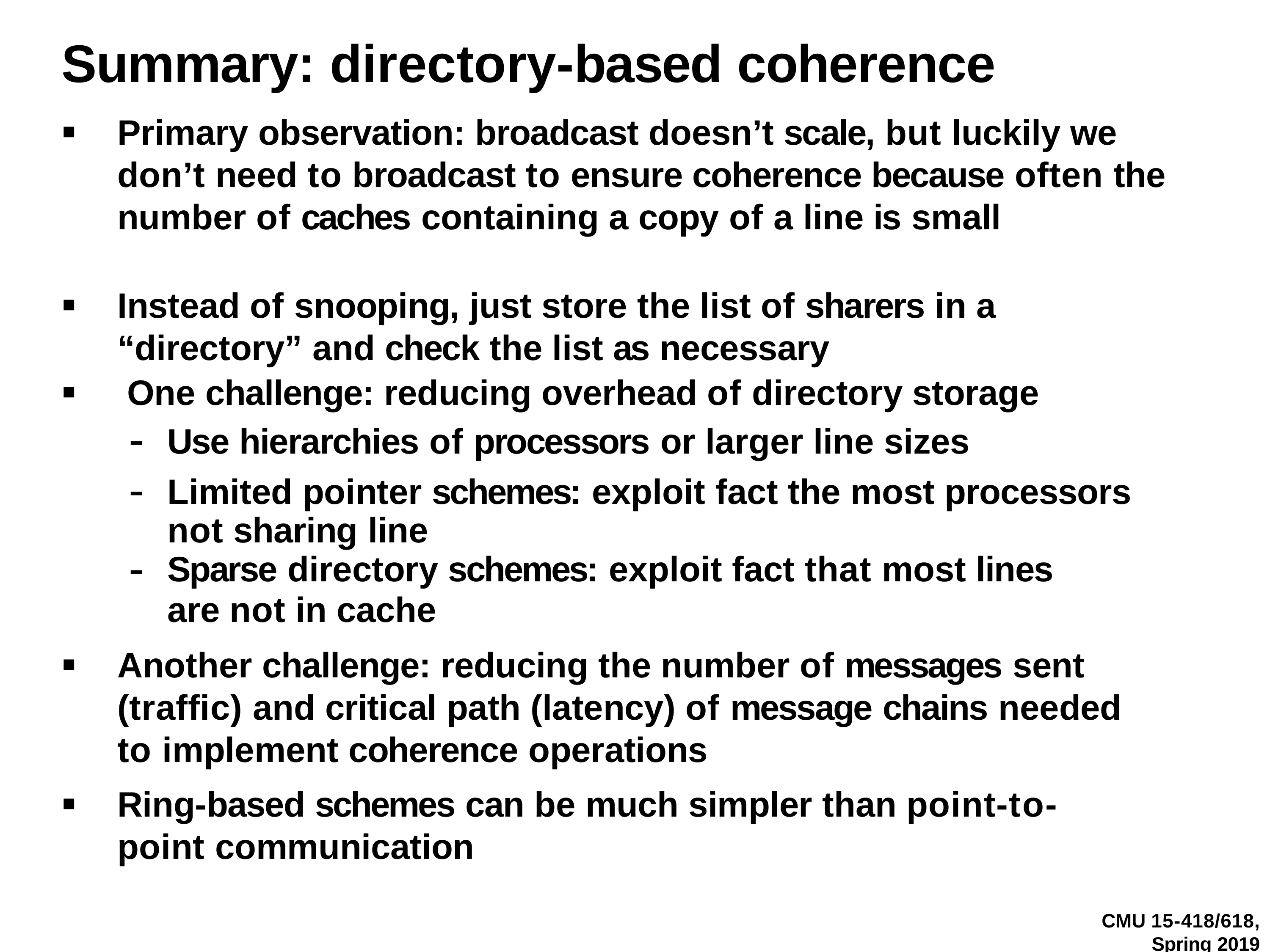

# Summary: directory-based coherence
Primary observation: broadcast doesn’t scale, but luckily we don’t need to broadcast to ensure coherence because often the number of caches containing a copy of a line is small

Instead of snooping, just store the list of sharers in a
“directory” and check the list as necessary
One challenge: reducing overhead of directory storage
Use hierarchies of processors or larger line sizes
Limited pointer schemes: exploit fact the most processors
not sharing line
Sparse directory schemes: exploit fact that most lines are not in cache
Another challenge: reducing the number of messages sent (traffic) and critical path (latency) of message chains needed to implement coherence operations
Ring-based schemes can be much simpler than point-to-point communication
CMU 15-418/618,
Spring 2019